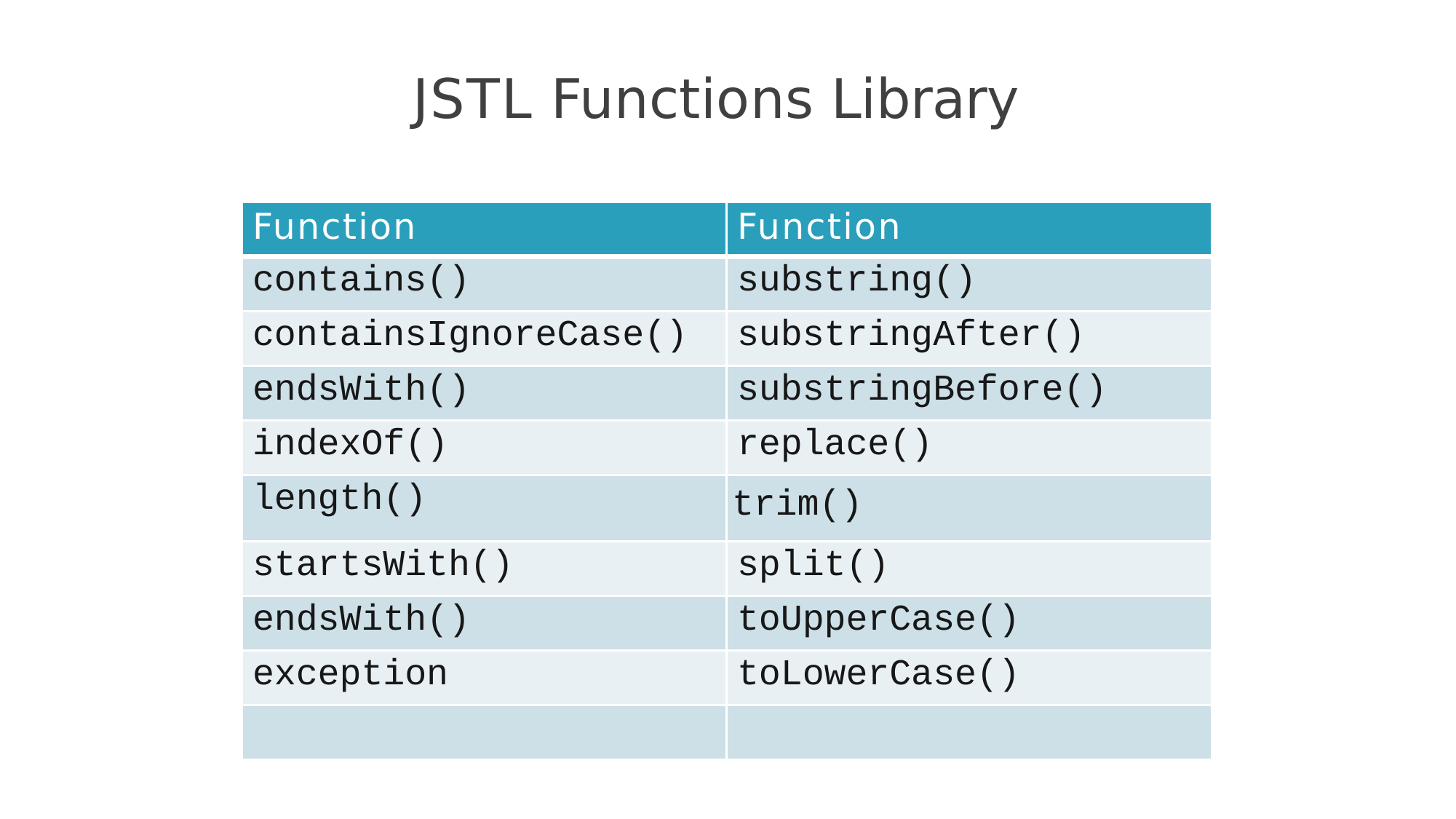

# JSTL Functions Library
| Function | Function |
| --- | --- |
| contains() | substring() |
| containsIgnoreCase() | substringAfter() |
| endsWith() | substringBefore() |
| indexOf() | replace() |
| length() | trim() |
| startsWith() | split() |
| endsWith() | toUpperCase() |
| exception | toLowerCase() |
|  |  |
26